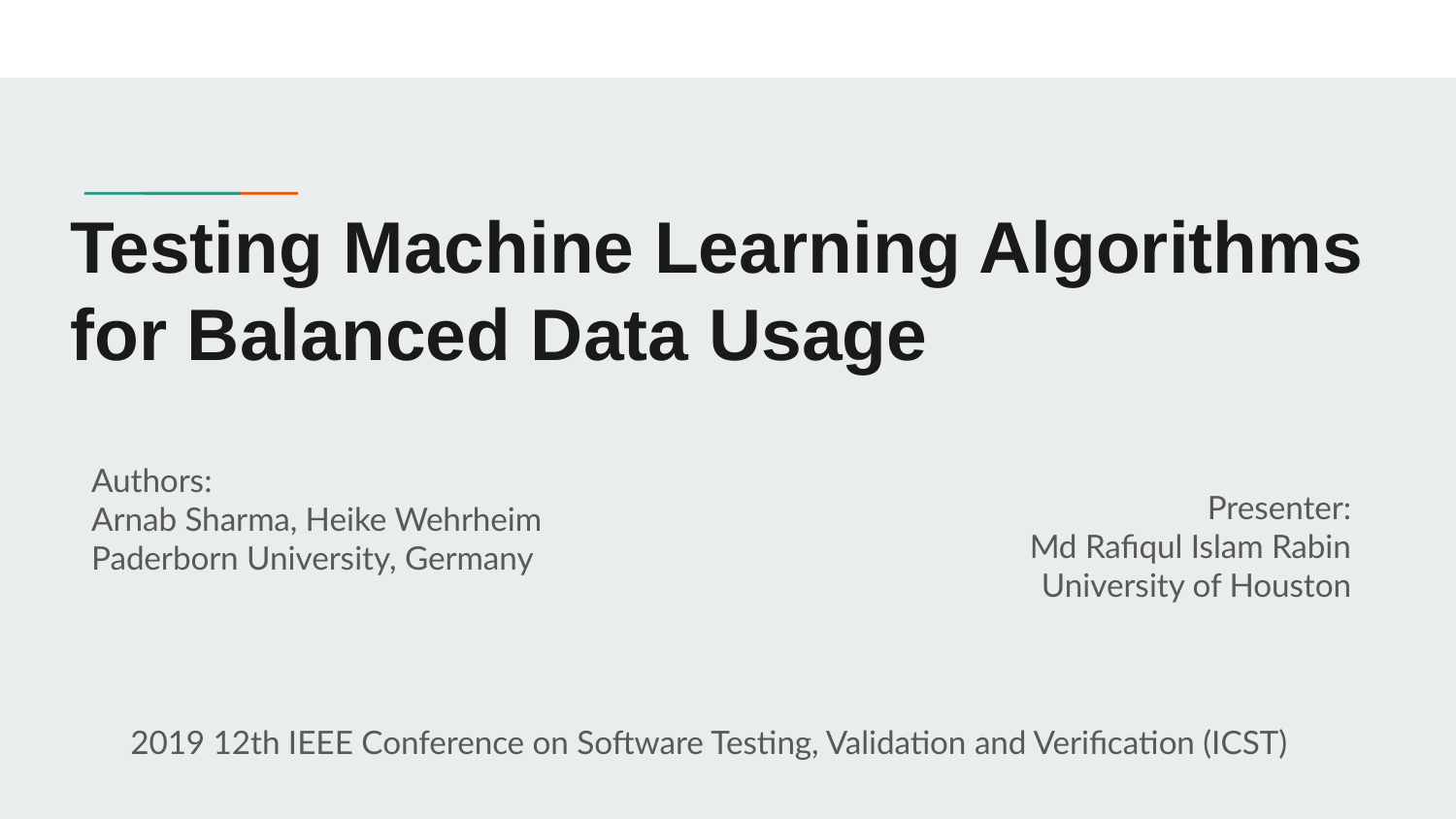

# Testing Machine Learning Algorithms for Balanced Data Usage
Authors:
Arnab Sharma, Heike Wehrheim
Paderborn University, Germany
Presenter:
Md Rafiqul Islam Rabin
University of Houston
2019 12th IEEE Conference on Software Testing, Validation and Verification (ICST)